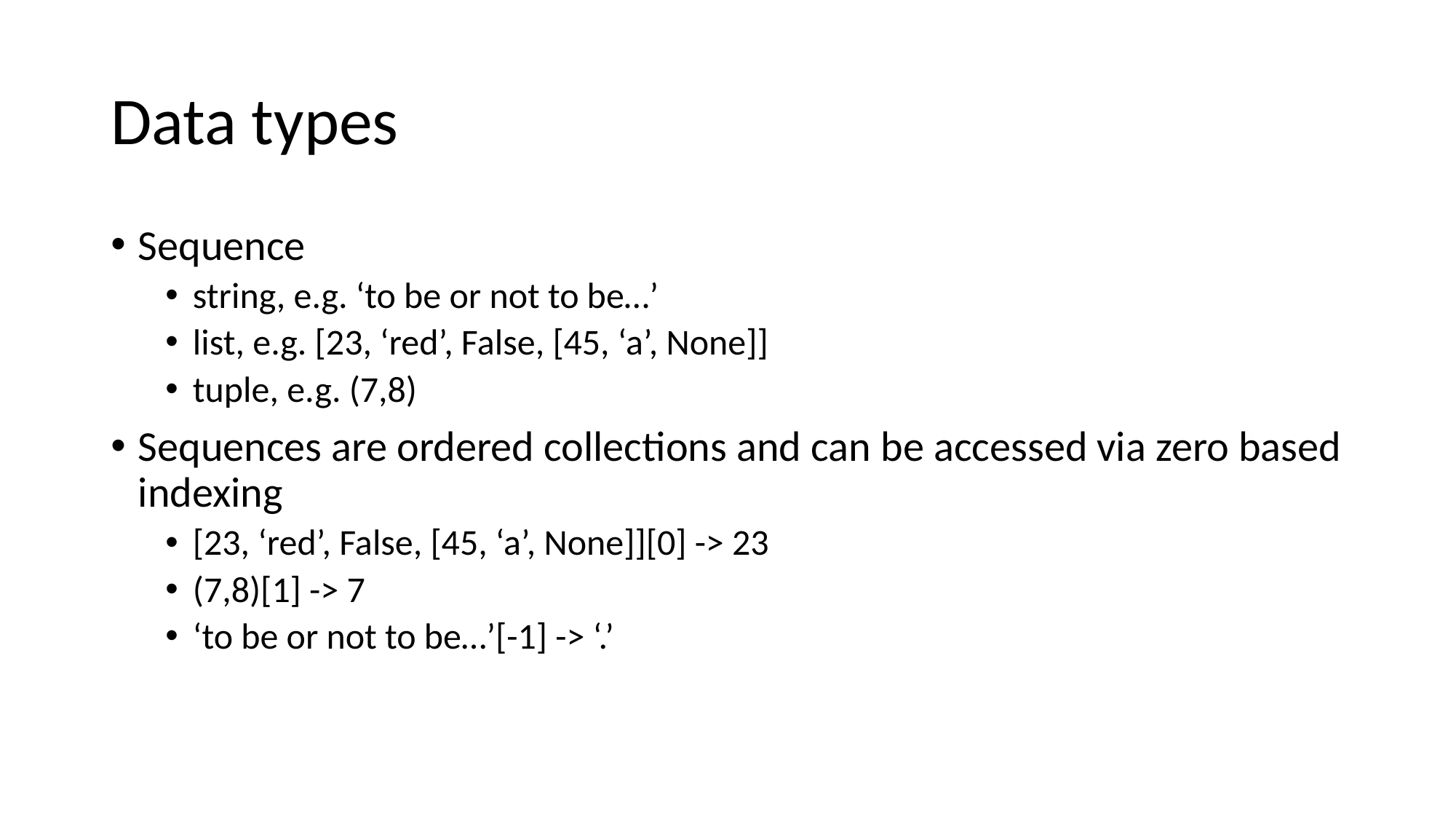

# Data types
Sequence
string, e.g. ‘to be or not to be…’
list, e.g. [23, ‘red’, False, [45, ‘a’, None]]
tuple, e.g. (7,8)
Sequences are ordered collections and can be accessed via zero based indexing
[23, ‘red’, False, [45, ‘a’, None]][0] -> 23
(7,8)[1] -> 7
‘to be or not to be…’[-1] -> ‘.’